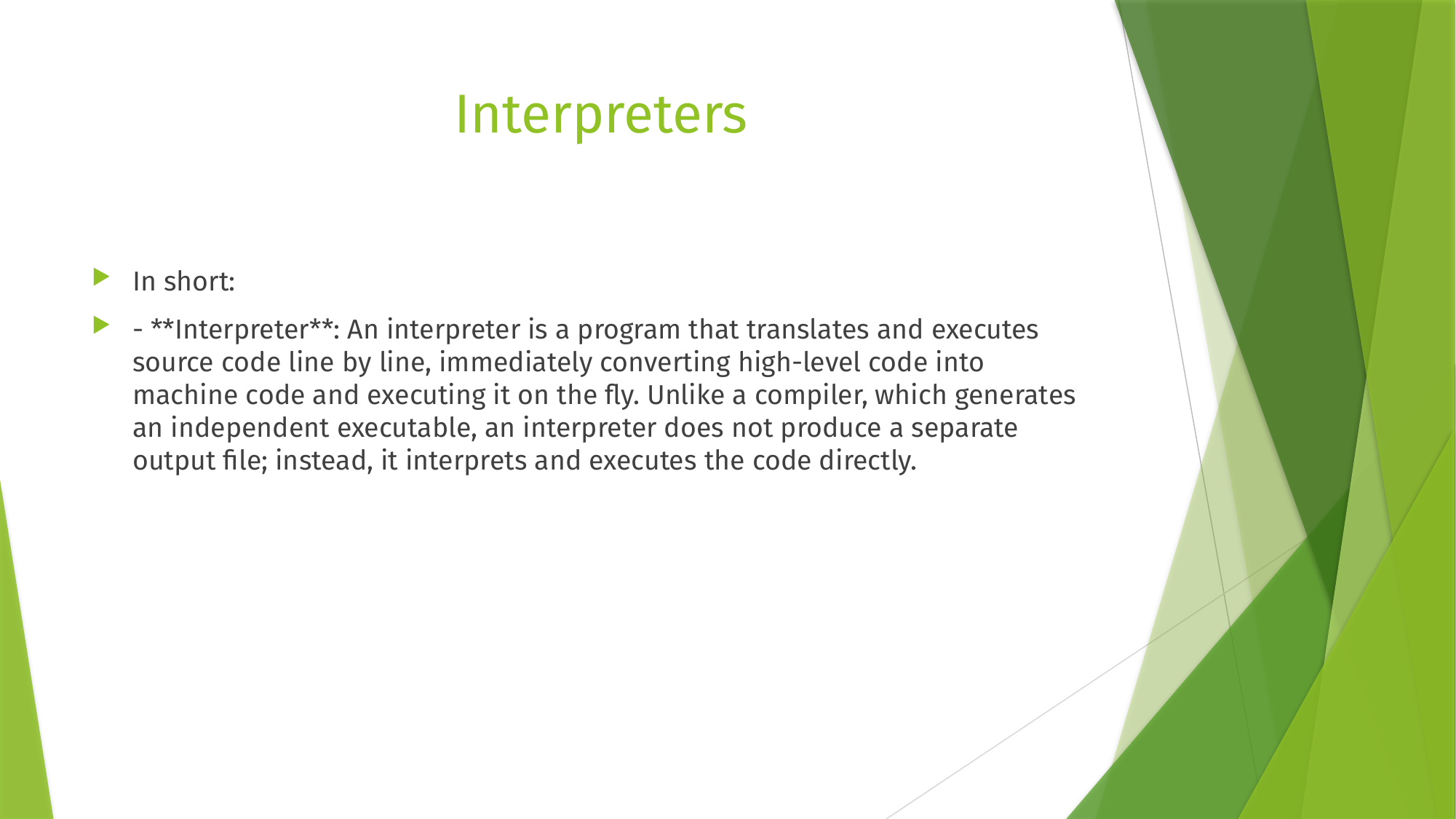

# Interpreters
In short:
- **Interpreter**: An interpreter is a program that translates and executes source code line by line, immediately converting high-level code into machine code and executing it on the fly. Unlike a compiler, which generates an independent executable, an interpreter does not produce a separate output file; instead, it interprets and executes the code directly.